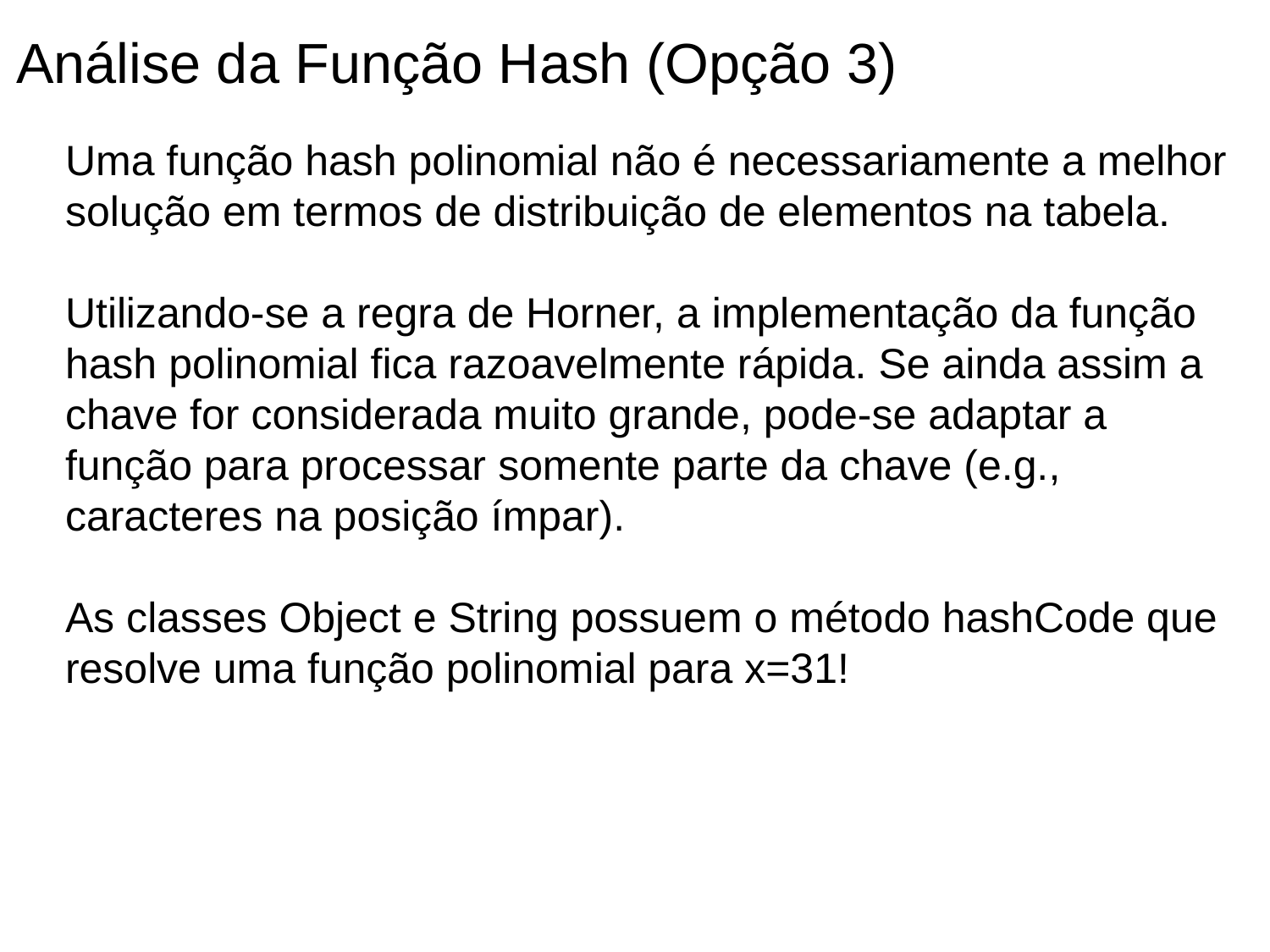

Análise da Função Hash (Opção 3)
Uma função hash polinomial não é necessariamente a melhor solução em termos de distribuição de elementos na tabela.

Utilizando-se a regra de Horner, a implementação da função hash polinomial fica razoavelmente rápida. Se ainda assim a  chave for considerada muito grande, pode-se adaptar a função para processar somente parte da chave (e.g., caracteres na posição ímpar).

As classes Object e String possuem o método hashCode que resolve uma função polinomial para x=31!